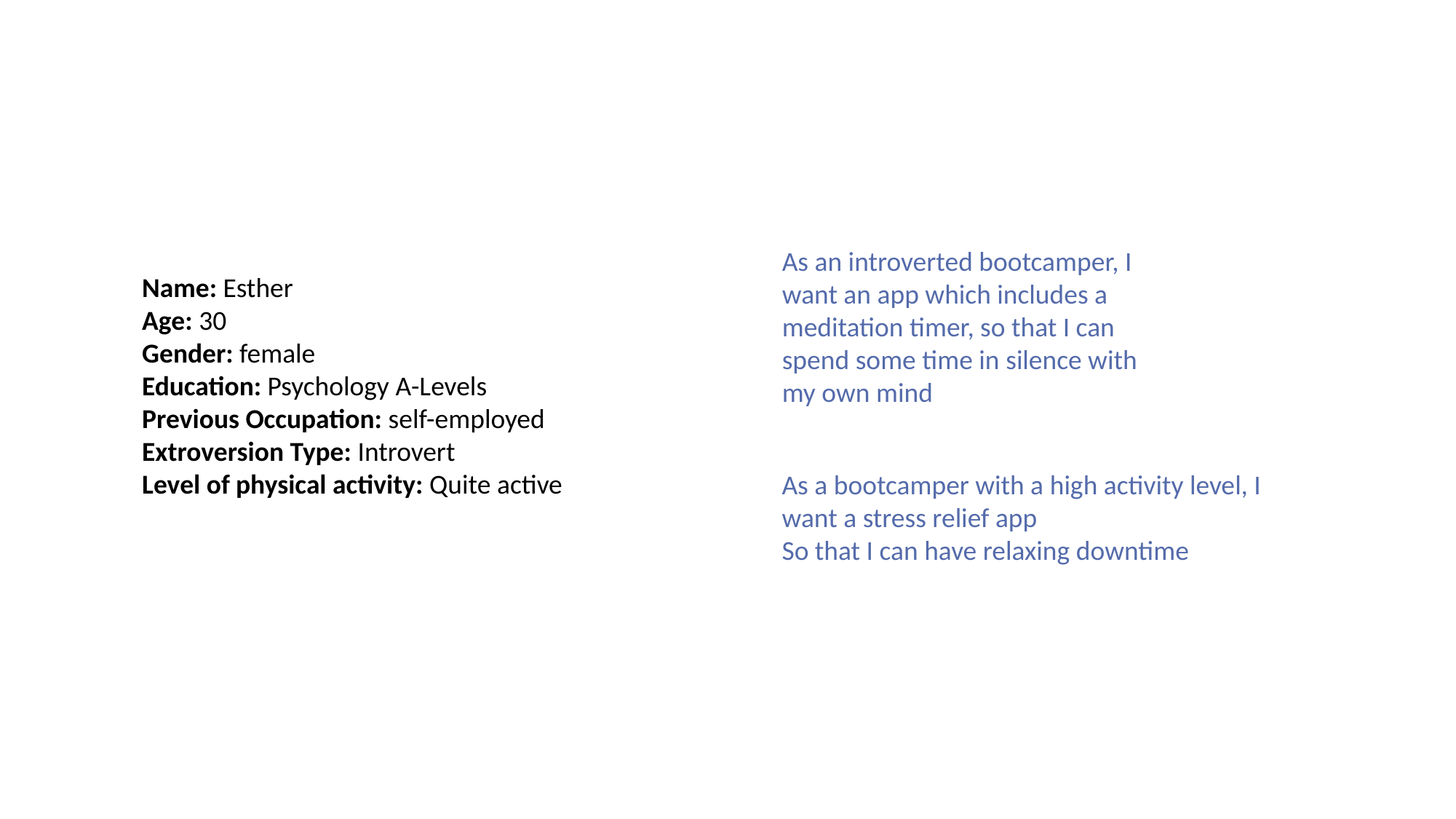

As an introverted bootcamper, I want an app which includes a meditation timer, so that I can spend some time in silence with my own mind
Name: Esther
Age: 30
Gender: female
Education: Psychology A-Levels
Previous Occupation: self-employed
Extroversion Type: Introvert
Level of physical activity: Quite active
As a bootcamper with a high activity level, I want a stress relief app
So that I can have relaxing downtime